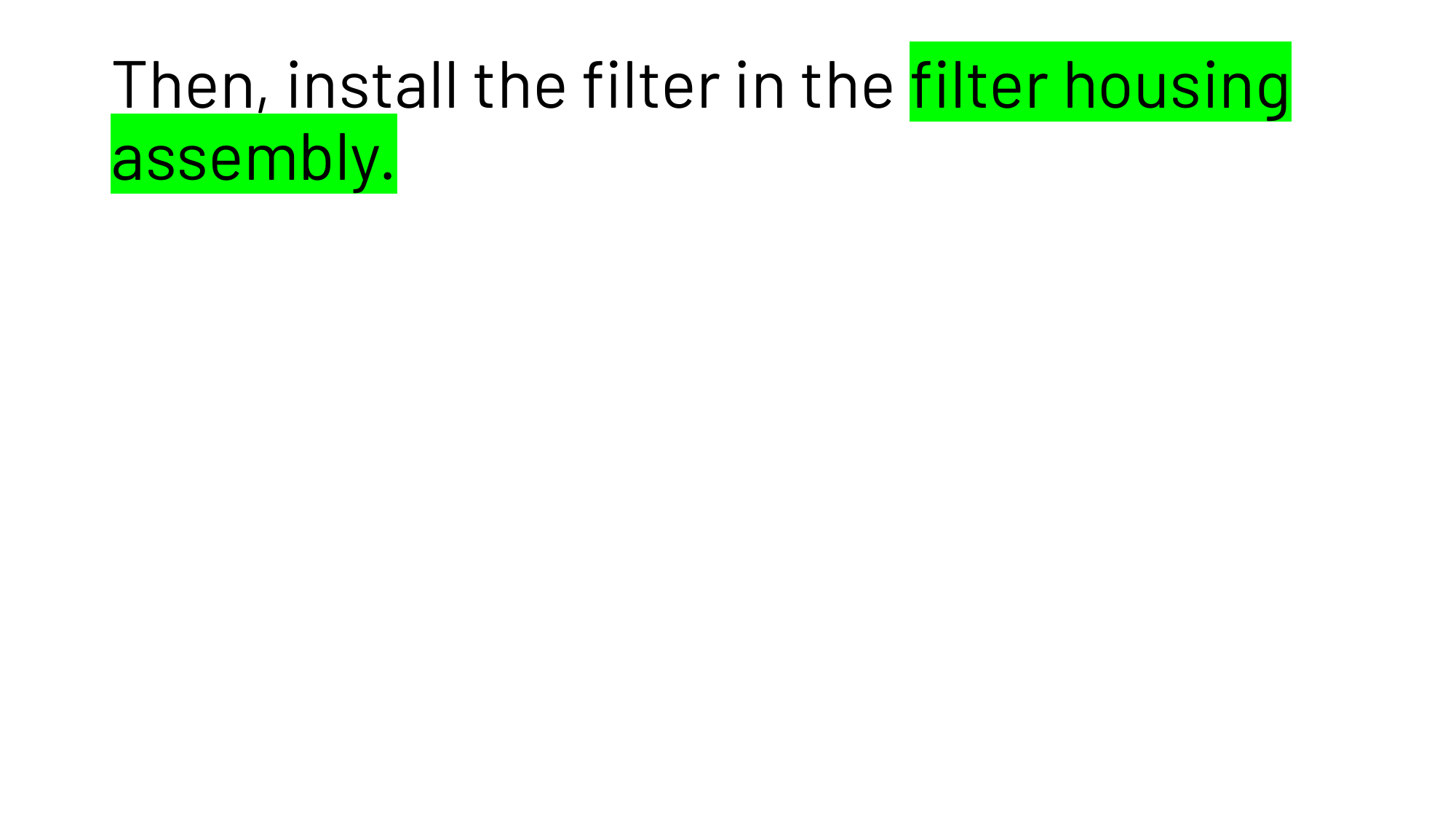

# Then, install the filter in the filter housing assembly.